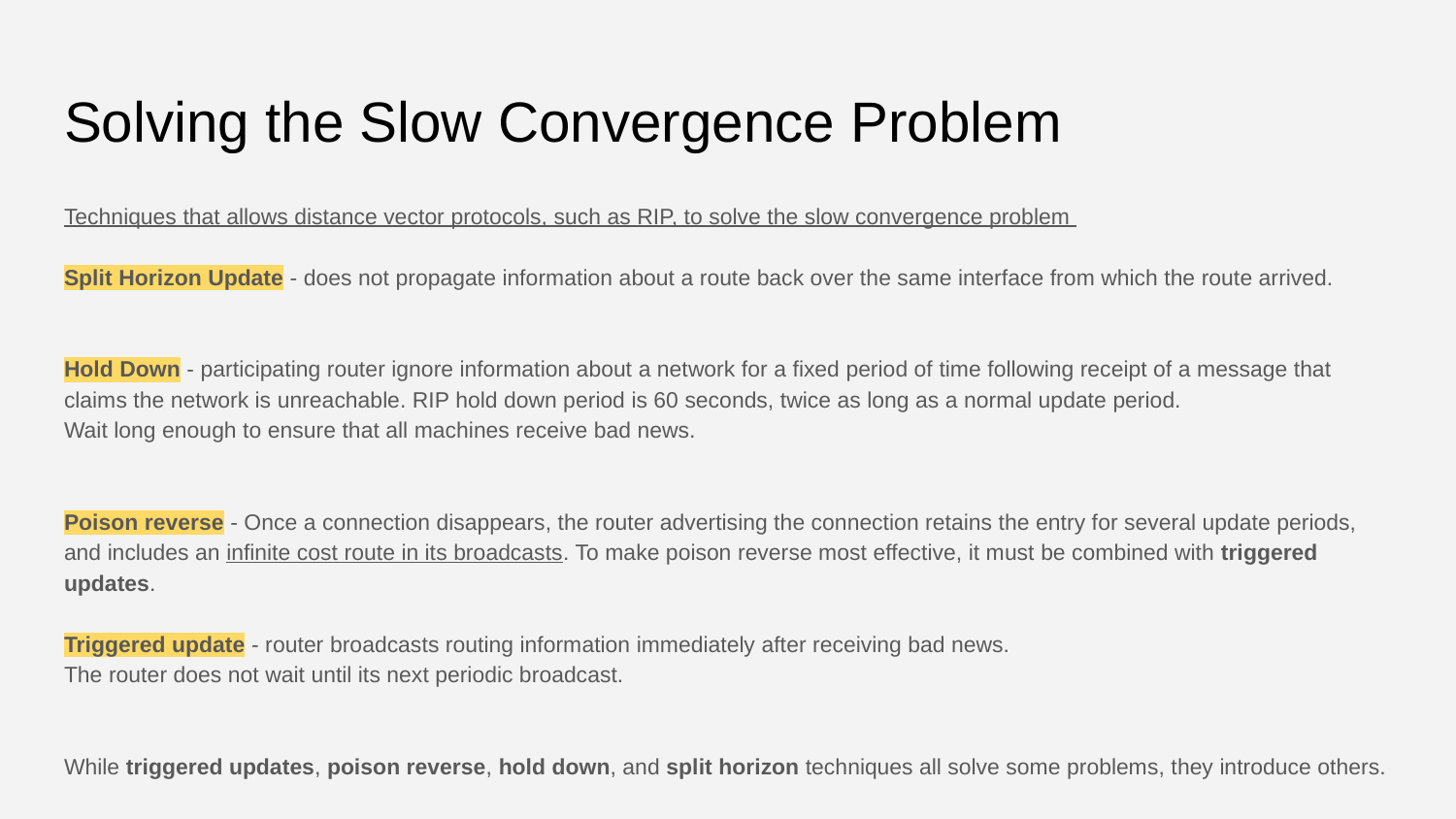

# Solving the Slow Convergence Problem
Techniques that allows distance vector protocols, such as RIP, to solve the slow convergence problem
Split Horizon Update - does not propagate information about a route back over the same interface from which the route arrived.
Hold Down - participating router ignore information about a network for a fixed period of time following receipt of a message that claims the network is unreachable. RIP hold down period is 60 seconds, twice as long as a normal update period.
Wait long enough to ensure that all machines receive bad news.
Poison reverse - Once a connection disappears, the router advertising the connection retains the entry for several update periods, and includes an infinite cost route in its broadcasts. To make poison reverse most effective, it must be combined with triggered updates.
Triggered update - router broadcasts routing information immediately after receiving bad news.
The router does not wait until its next periodic broadcast.
While triggered updates, poison reverse, hold down, and split horizon techniques all solve some problems, they introduce others.